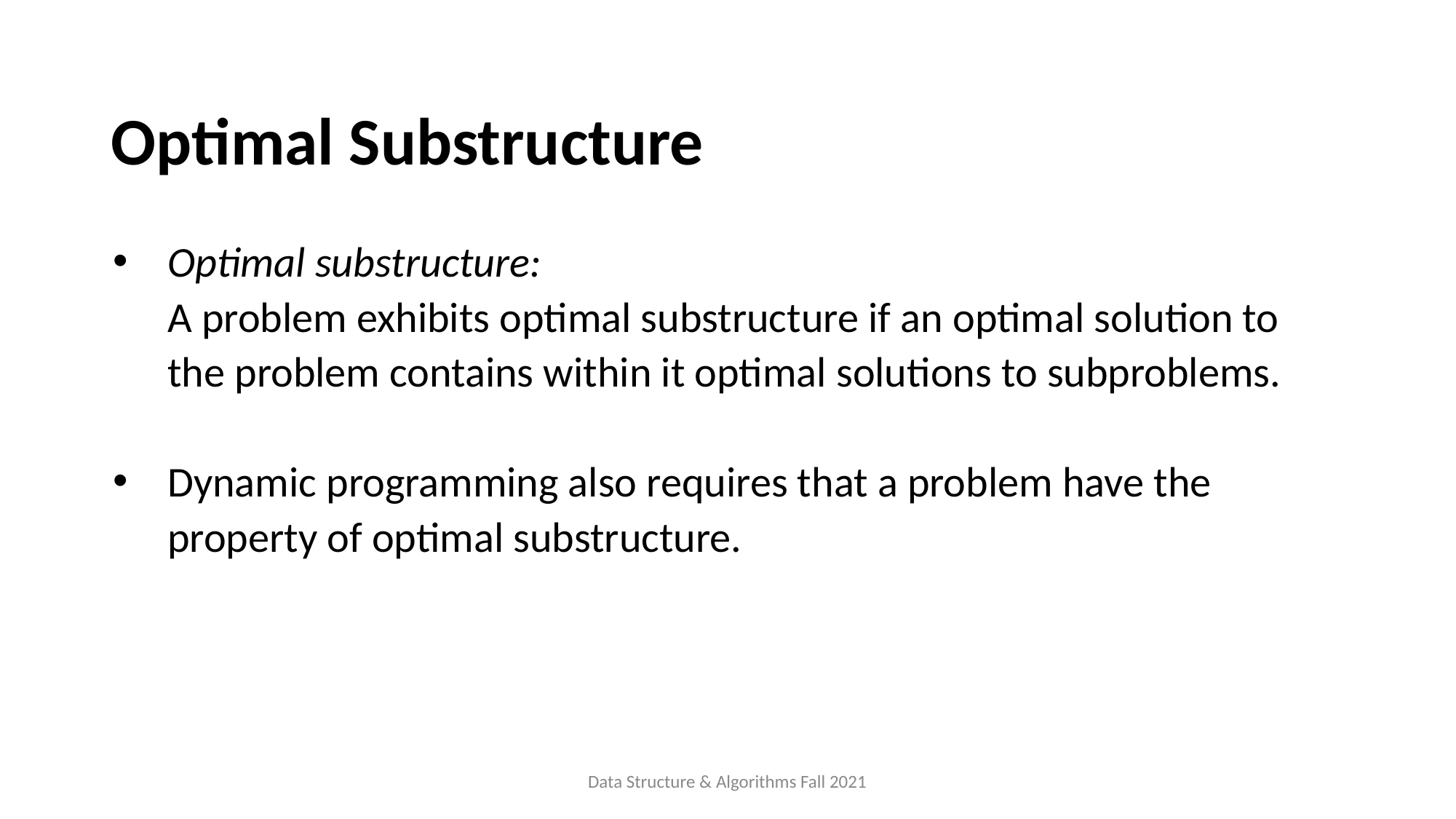

Optimal Substructure
Optimal substructure:
A problem exhibits optimal substructure if an optimal solution to the problem contains within it optimal solutions to subproblems.

Dynamic programming also requires that a problem have the property of optimal substructure.
Data Structure & Algorithms Fall 2021